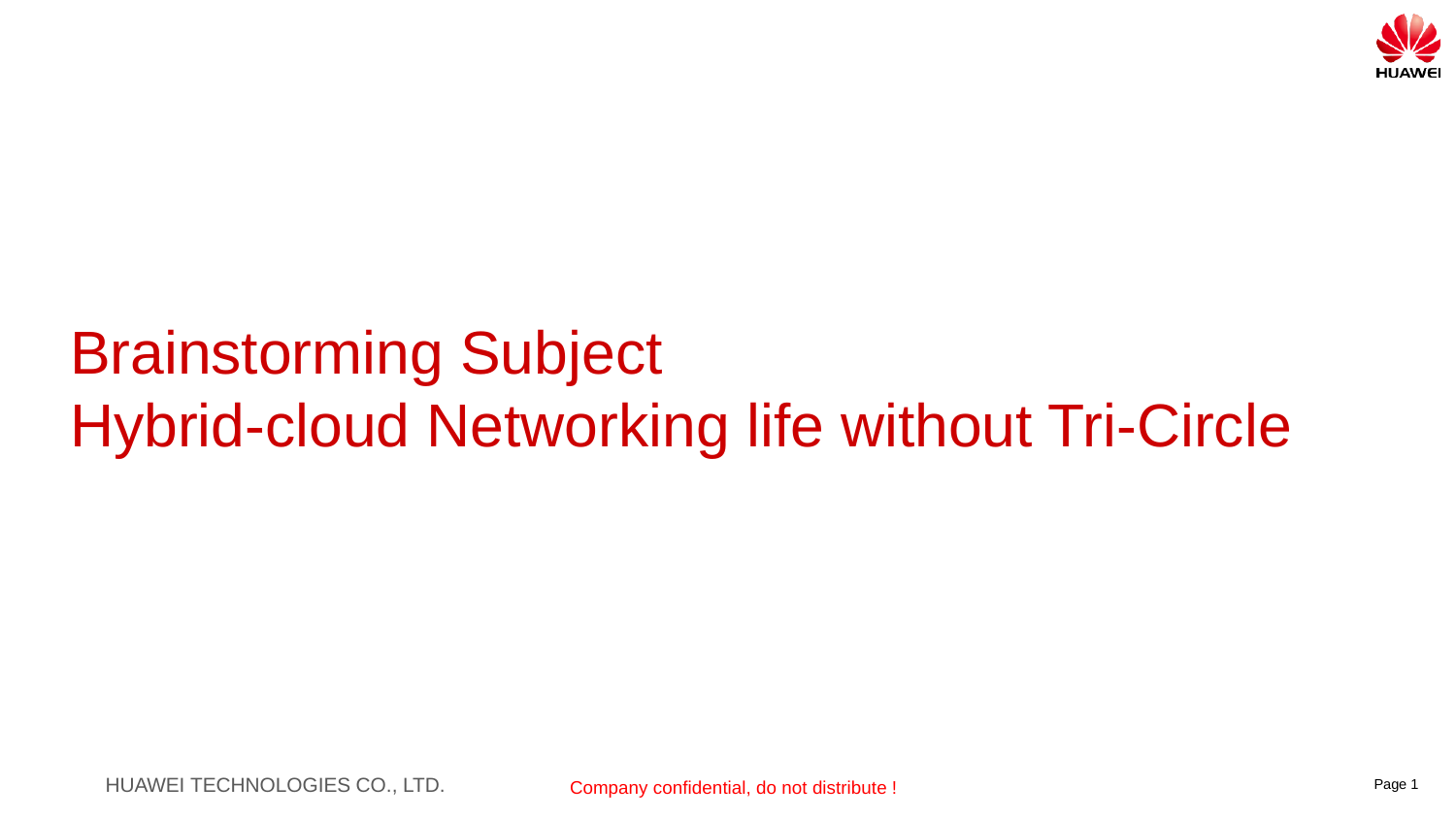

# Brainstorming Subject Hybrid-cloud Networking life without Tri-Circle